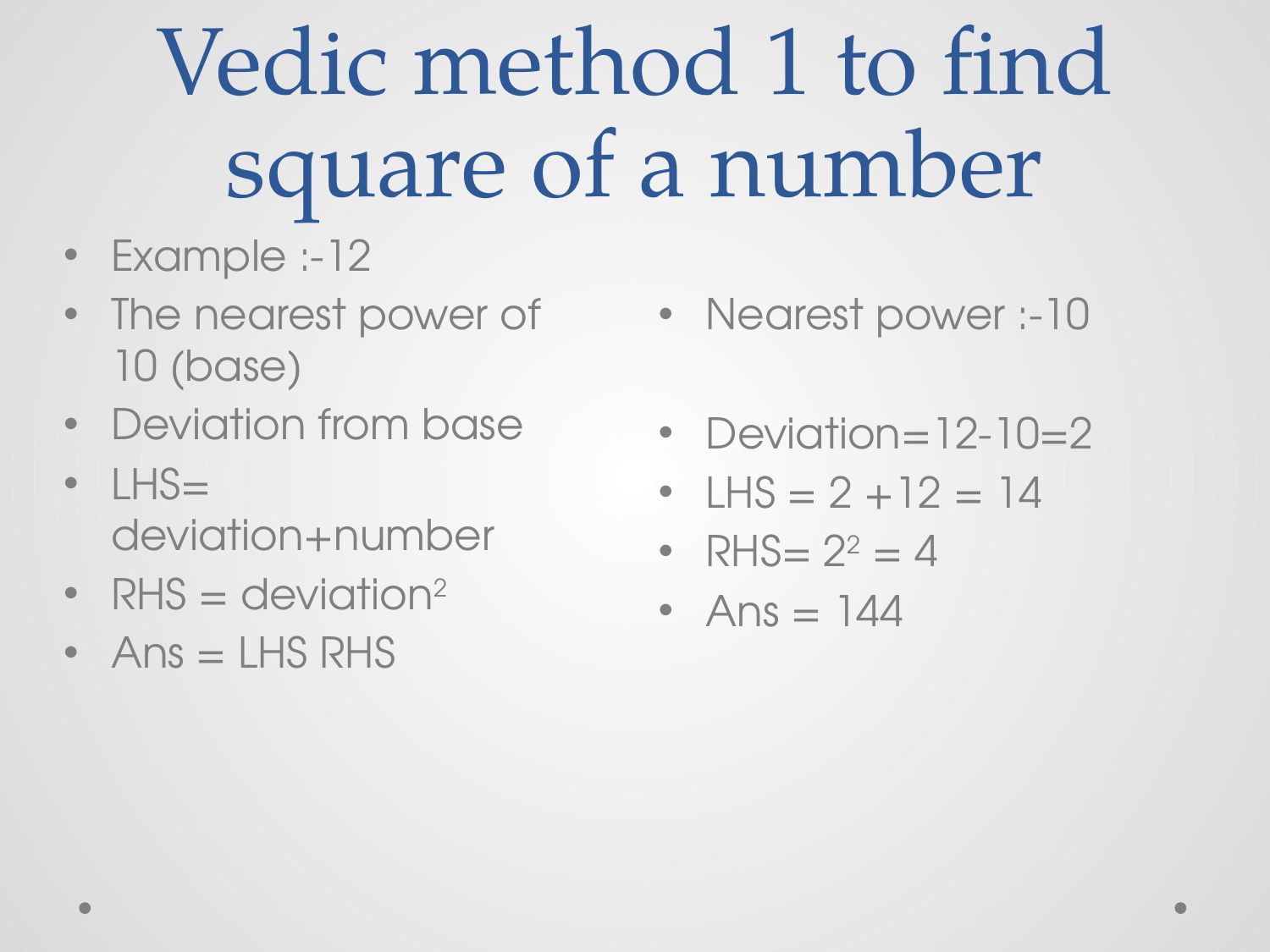

# Vedic method 1 to find square of a number
Example :-12
The nearest power of 10 (base)
Deviation from base
LHS= deviation+number
RHS = deviation2
Ans = LHS RHS

Nearest power :-10

Deviation=12-10=2
LHS = 2 +12 = 14
RHS= 22 = 4
Ans = 144